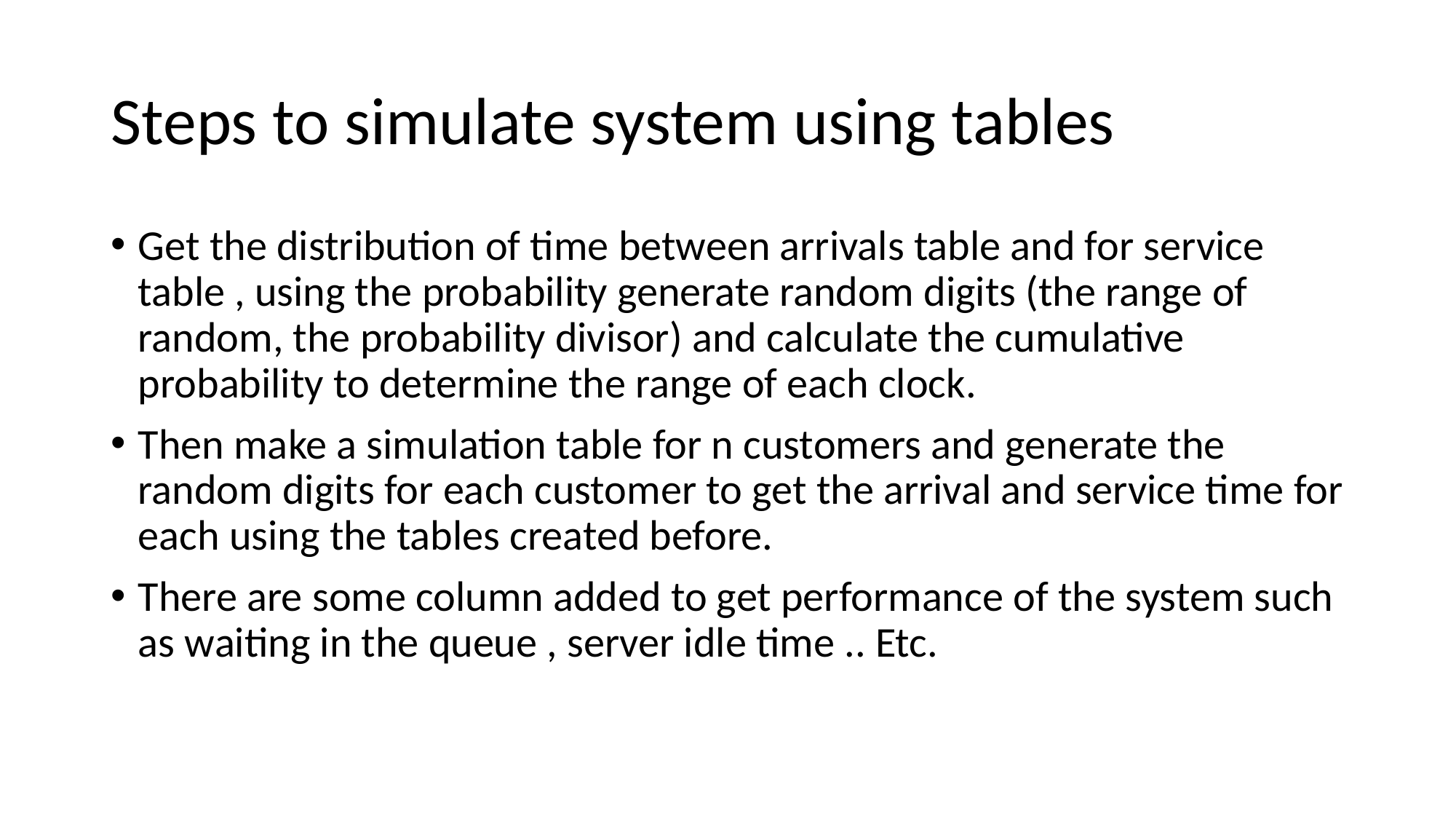

# Steps to simulate system using tables
Get the distribution of time between arrivals table and for service table , using the probability generate random digits (the range of random, the probability divisor) and calculate the cumulative probability to determine the range of each clock.
Then make a simulation table for n customers and generate the random digits for each customer to get the arrival and service time for each using the tables created before.
There are some column added to get performance of the system such as waiting in the queue , server idle time .. Etc.